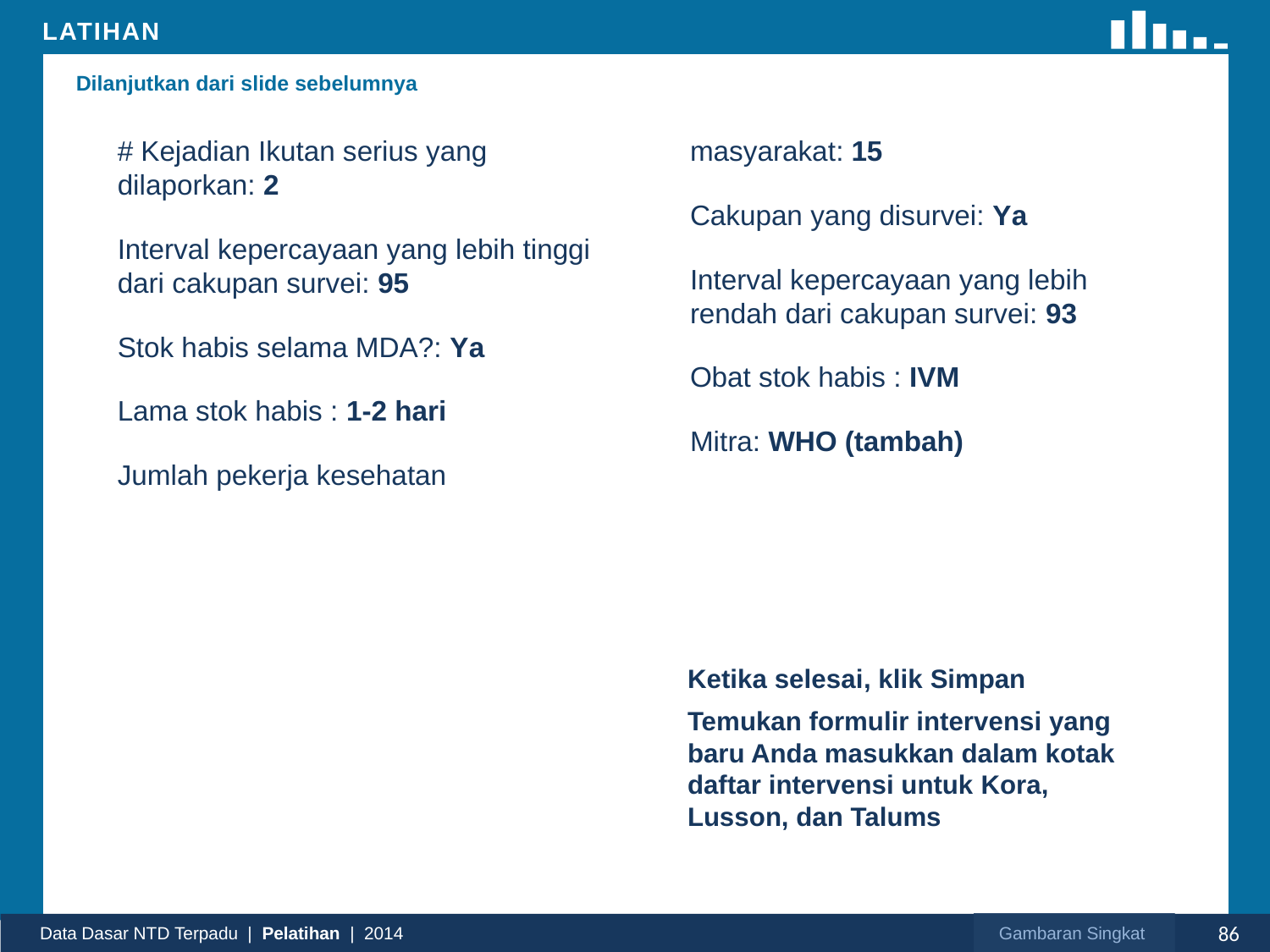

# Kejadian Ikutan serius yang dilaporkan: 2
Interval kepercayaan yang lebih tinggi
dari cakupan survei: 95
Stok habis selama MDA?: Ya
Lama stok habis : 1-2 hari
Jumlah pekerja kesehatan
masyarakat: 15
Cakupan yang disurvei: Ya
Interval kepercayaan yang lebih
rendah dari cakupan survei: 93
Obat stok habis : IVM
Mitra: WHO (tambah)

Ketika selesai, klik Simpan
Temukan formulir intervensi yang baru Anda masukkan dalam kotak daftar intervensi untuk Kora, Lusson, dan Talums